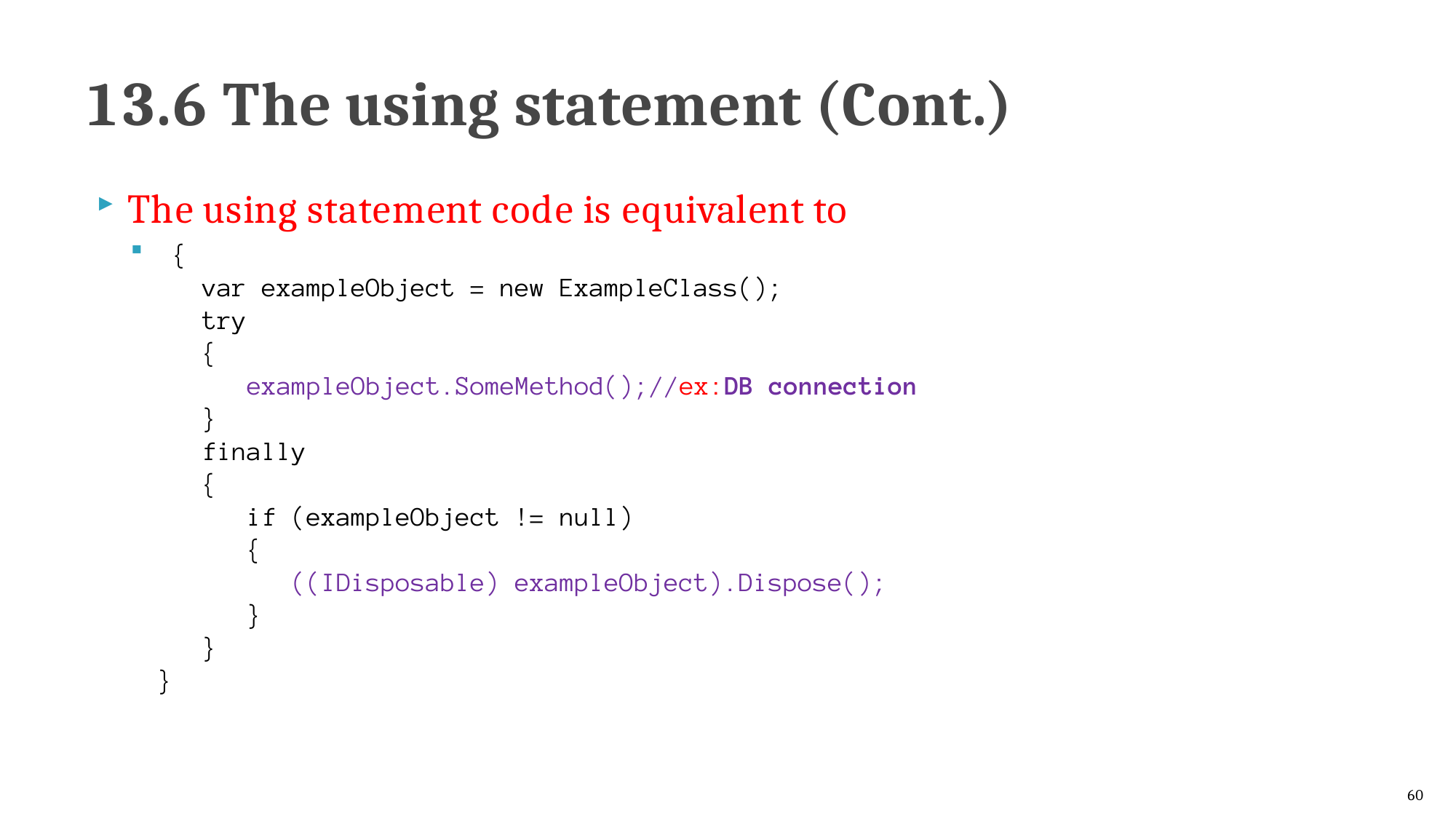

# 13.6 The using statement (Cont.)
The using statement code is equivalent to
 {
   var exampleObject = new ExampleClass();
   try
   {
      exampleObject.SomeMethod();//ex:DB connection
   }
   finally
   {
      if (exampleObject != null)
      {
         ((IDisposable) exampleObject).Dispose();
      }
   }
}
60